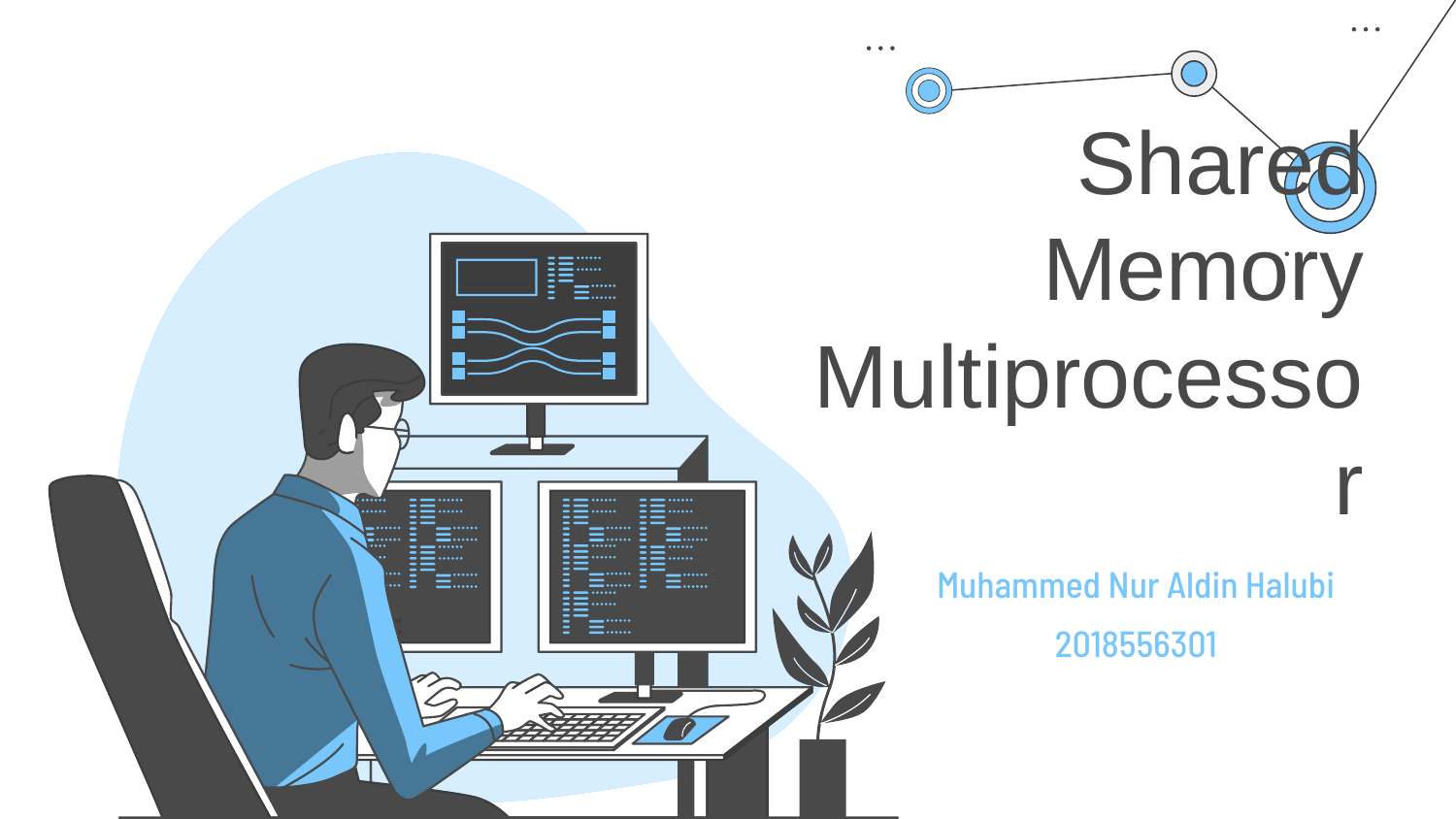

# Shared Memory Multiprocessor
Muhammed Nur Aldin Halubi
2018556301